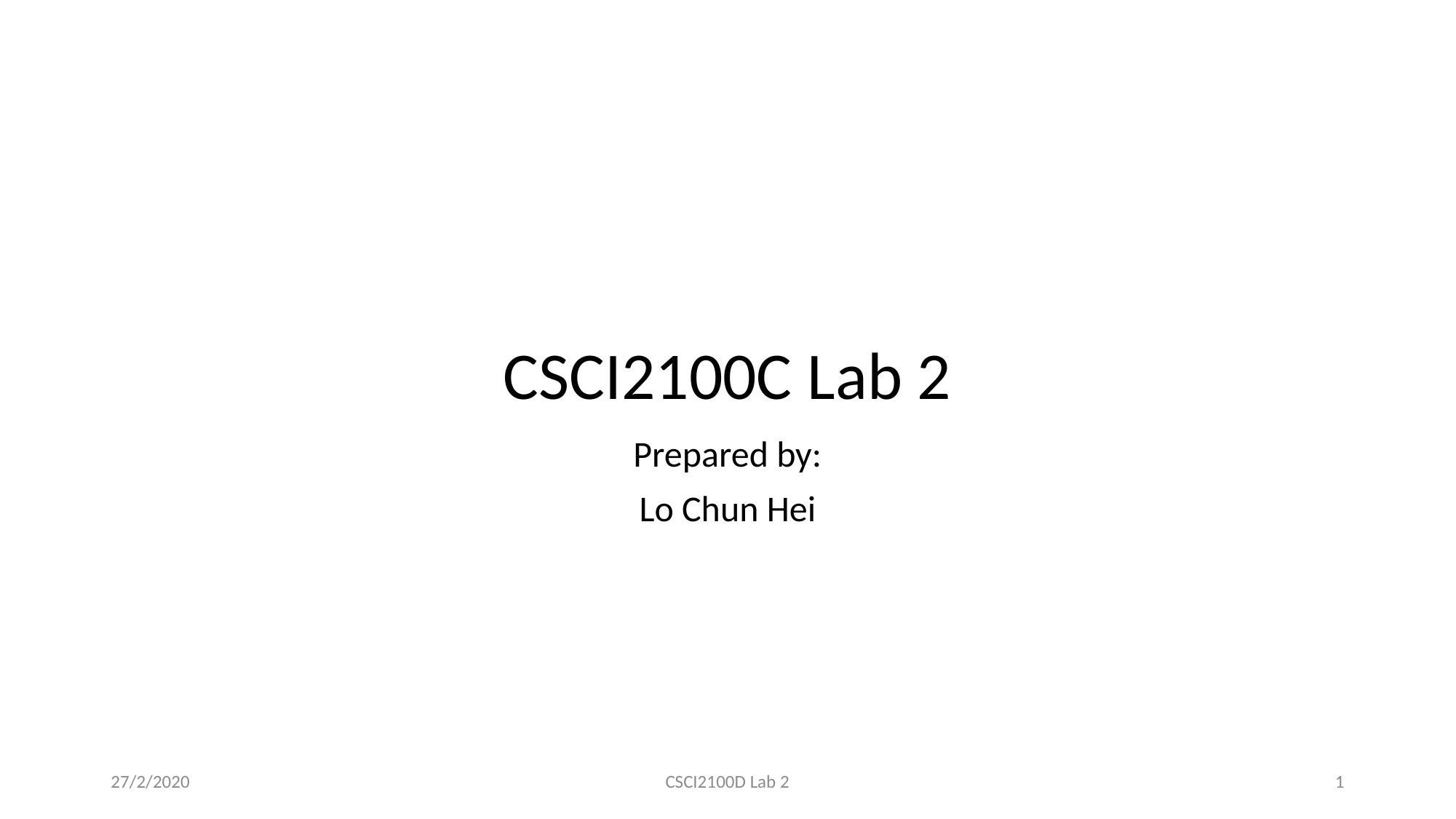

# CSCI2100C Lab 2
Prepared by:
Lo Chun Hei
27/2/2020
CSCI2100D Lab 2
1